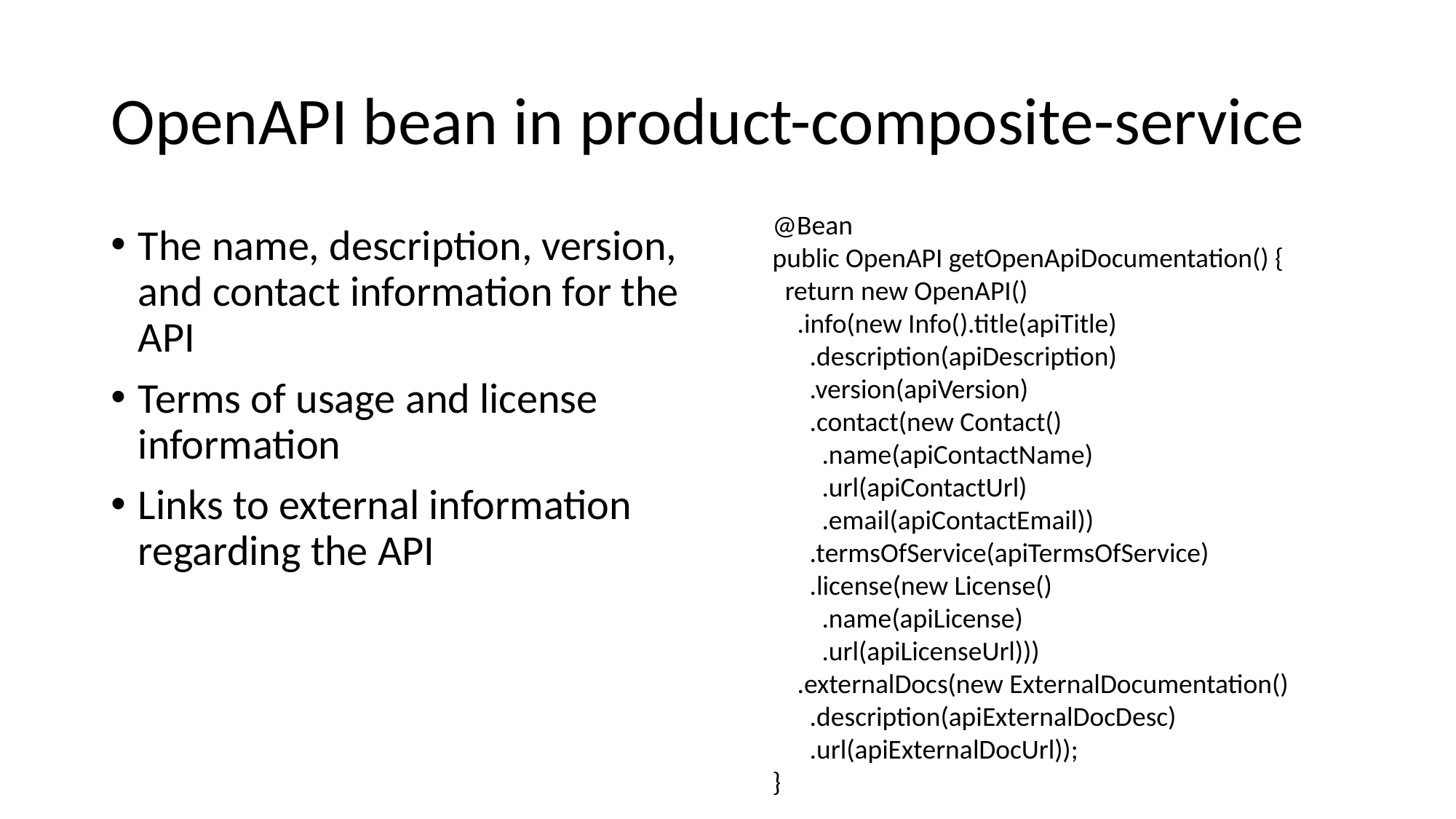

# OpenAPI bean in product-composite-service
@Bean
public OpenAPI getOpenApiDocumentation() {
  return new OpenAPI()
    .info(new Info().title(apiTitle)
      .description(apiDescription)
      .version(apiVersion)
      .contact(new Contact()
        .name(apiContactName)
        .url(apiContactUrl)
        .email(apiContactEmail))
      .termsOfService(apiTermsOfService)
      .license(new License()
        .name(apiLicense)
        .url(apiLicenseUrl)))
    .externalDocs(new ExternalDocumentation()
      .description(apiExternalDocDesc)
      .url(apiExternalDocUrl));
}
The name, description, version, and contact information for the API
Terms of usage and license information
Links to external information regarding the API